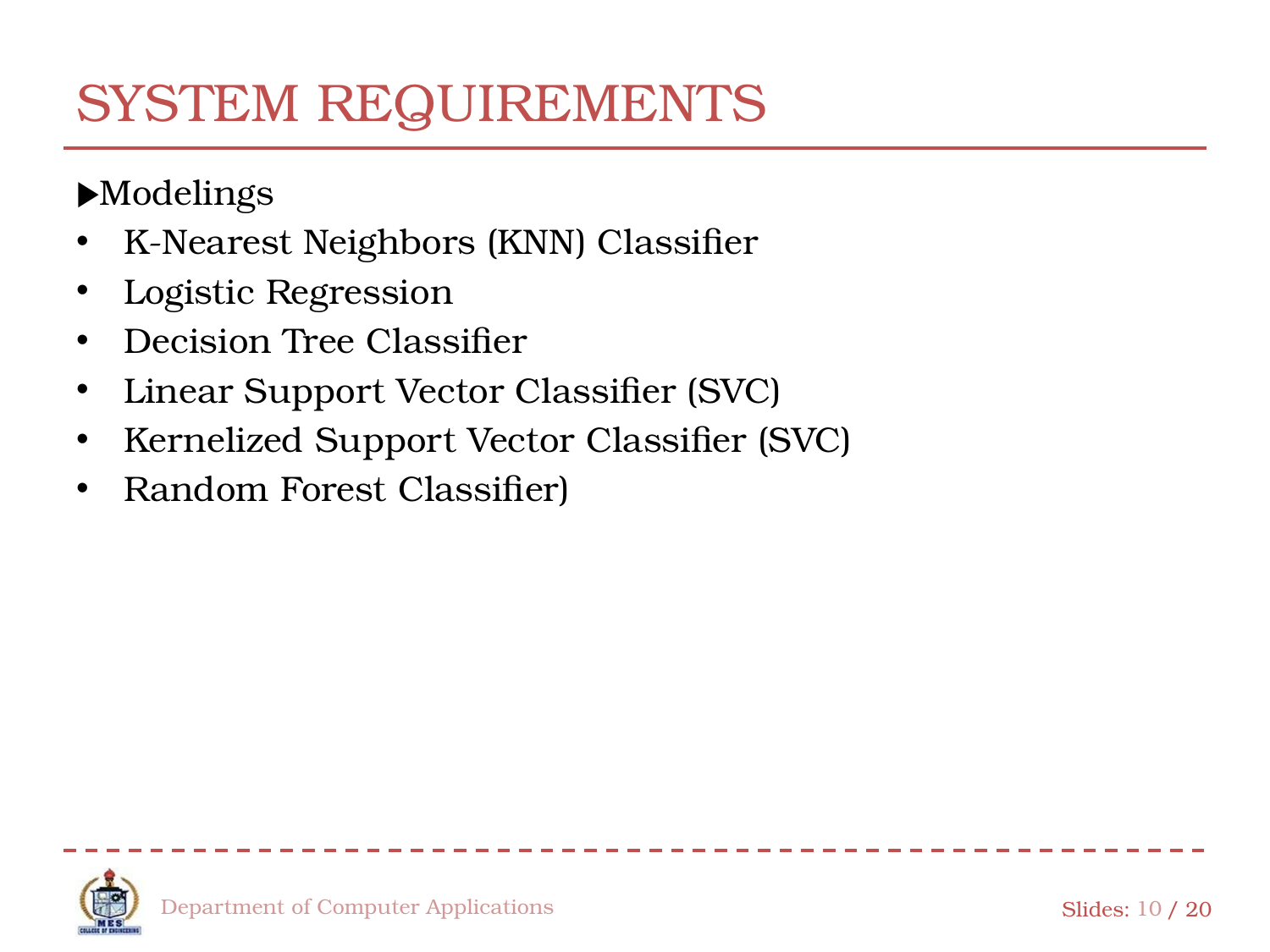

# SYSTEM REQUIREMENTS
▶Modelings
K-Nearest Neighbors (KNN) Classifier
Logistic Regression
Decision Tree Classifier
Linear Support Vector Classifier (SVC)
Kernelized Support Vector Classifier (SVC)
Random Forest Classifier)
Department of Computer Applications
10